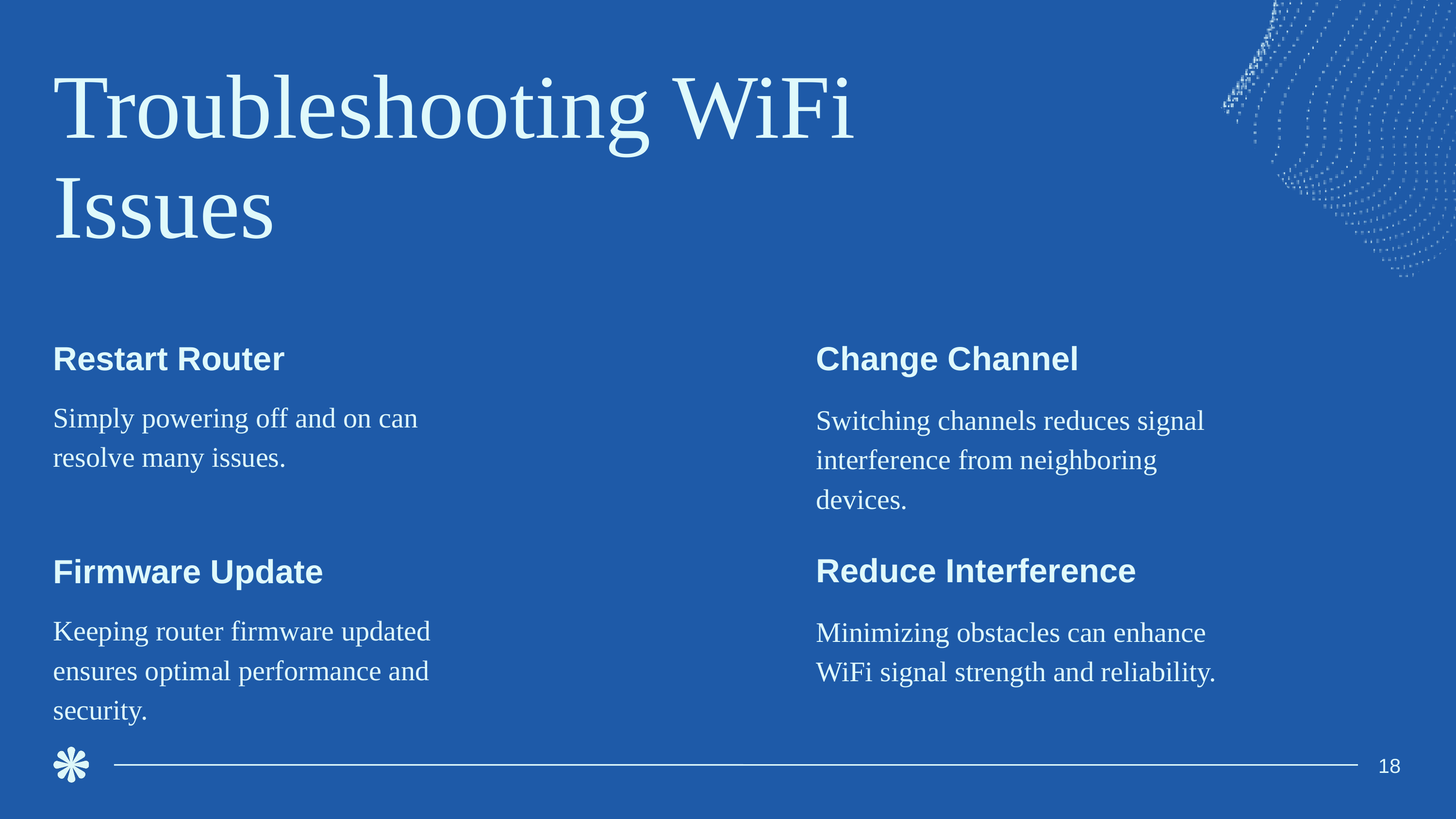

Troubleshooting WiFi Issues
Change Channel
Switching channels reduces signal interference from neighboring devices.
Reduce Interference
Minimizing obstacles can enhance WiFi signal strength and reliability.
Restart Router
Simply powering off and on can resolve many issues.
Firmware Update
Keeping router firmware updated ensures optimal performance and security.

18